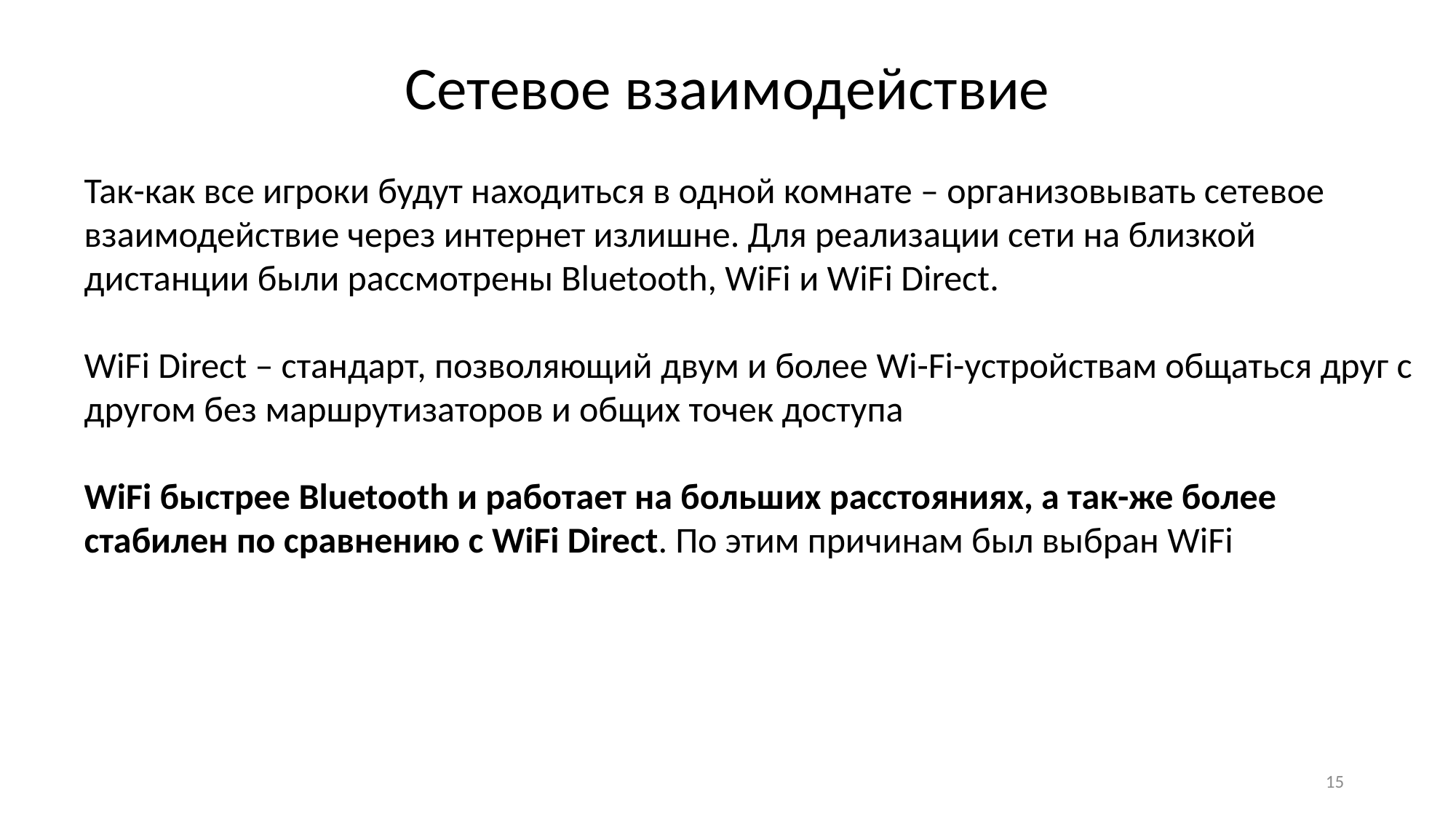

Сетевое взаимодействие
Так-как все игроки будут находиться в одной комнате – организовывать сетевое взаимодействие через интернет излишне. Для реализации сети на близкой дистанции были рассмотрены Bluetooth, WiFi и WiFi Direct.

WiFi Direct – стандарт, позволяющий двум и более Wi-Fi-устройствам общаться друг с другом без маршрутизаторов и общих точек доступа

WiFi быстрее Bluetooth и работает на больших расстояниях, а так-же более стабилен по сравнению с WiFi Direct. По этим причинам был выбран WiFi
15